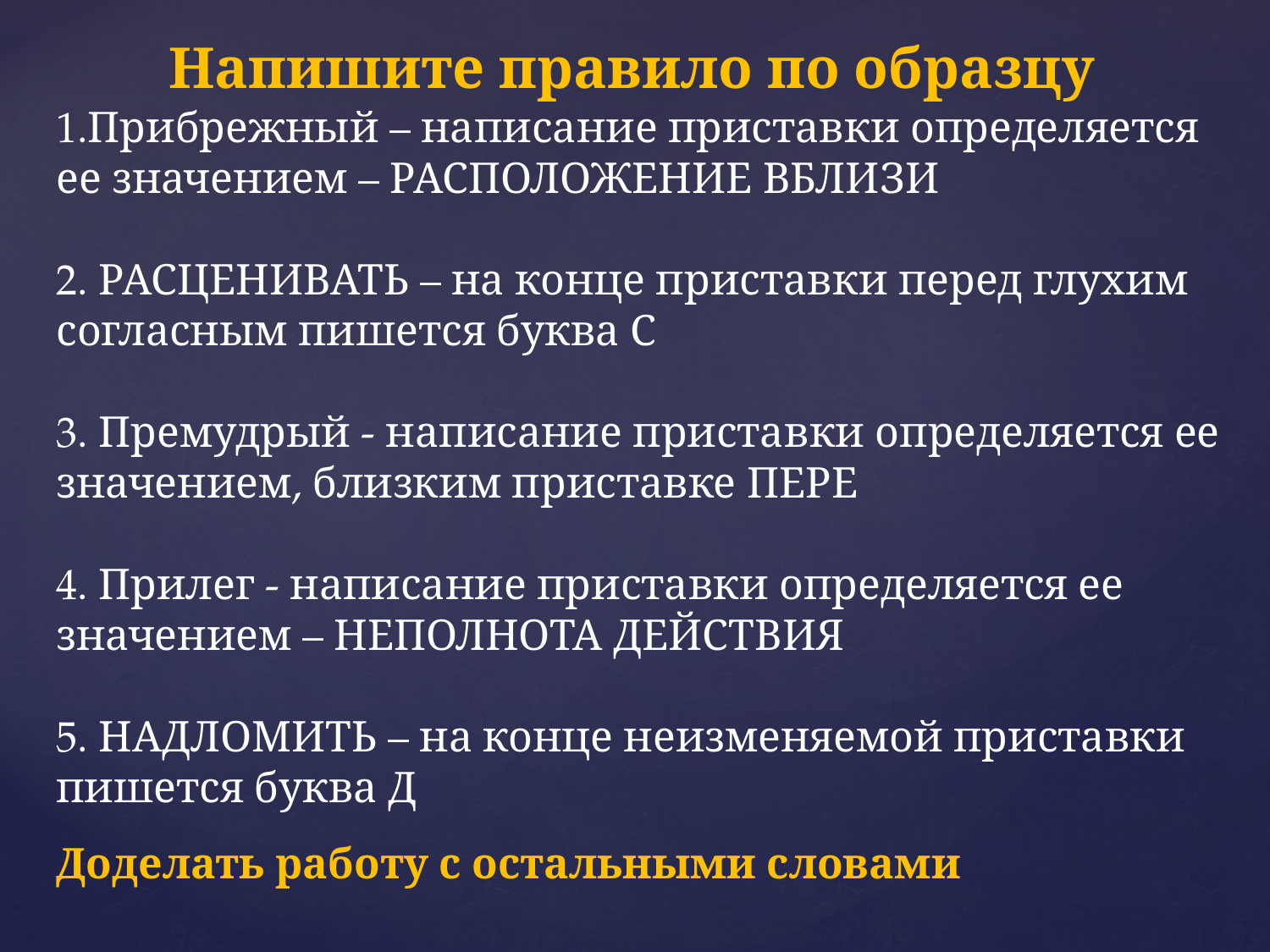

Напишите правило по образцу
Прибрежный – написание приставки определяется ее значением – РАСПОЛОЖЕНИЕ ВБЛИЗИ

2. РАСЦЕНИВАТЬ – на конце приставки перед глухим согласным пишется буква С

3. Премудрый - написание приставки определяется ее значением, близким приставке ПЕРЕ

4. Прилег - написание приставки определяется ее значением – НЕПОЛНОТА ДЕЙСТВИЯ

5. НАДЛОМИТЬ – на конце неизменяемой приставки пишется буква Д
Доделать работу с остальными словами